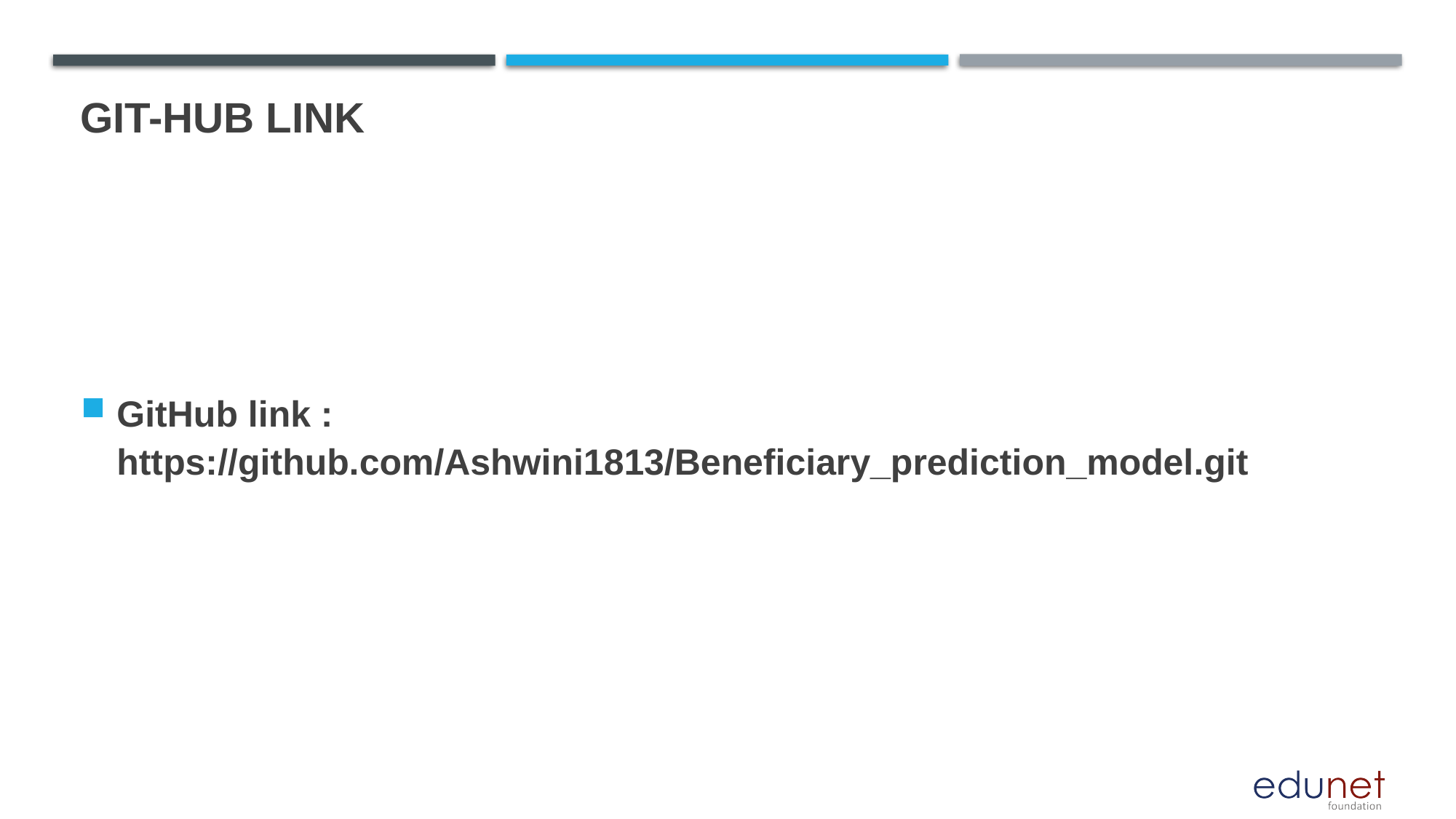

# GIT-HUB LINK
GitHub link : https://github.com/Ashwini1813/Beneficiary_prediction_model.git